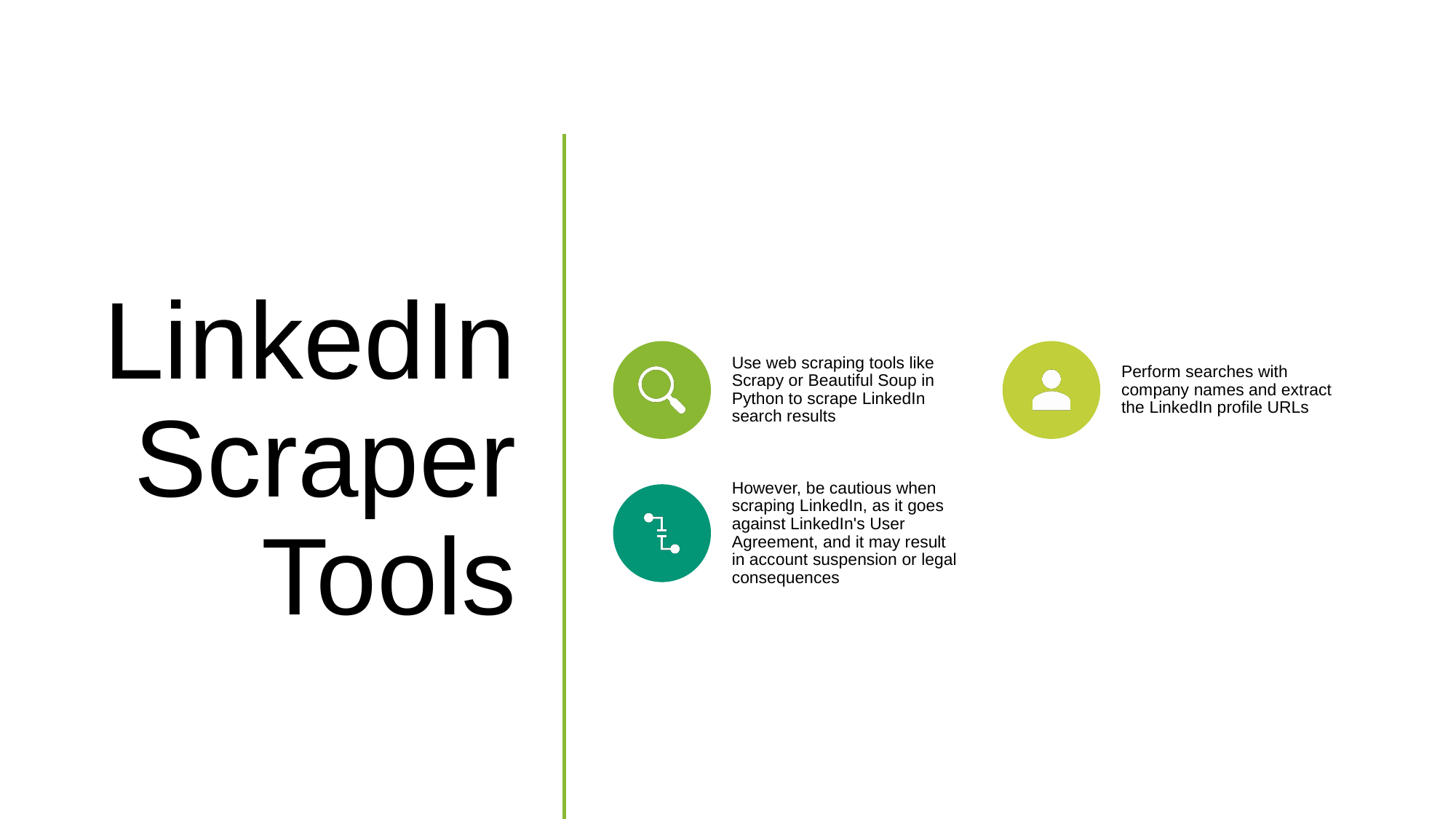

# LinkedIn Scraper Tools
Use web scraping tools like Scrapy or Beautiful Soup in Python to scrape LinkedIn search results
Perform searches with company names and extract the LinkedIn profile URLs
However, be cautious when scraping LinkedIn, as it goes against LinkedIn's User Agreement, and it may result in account suspension or legal consequences